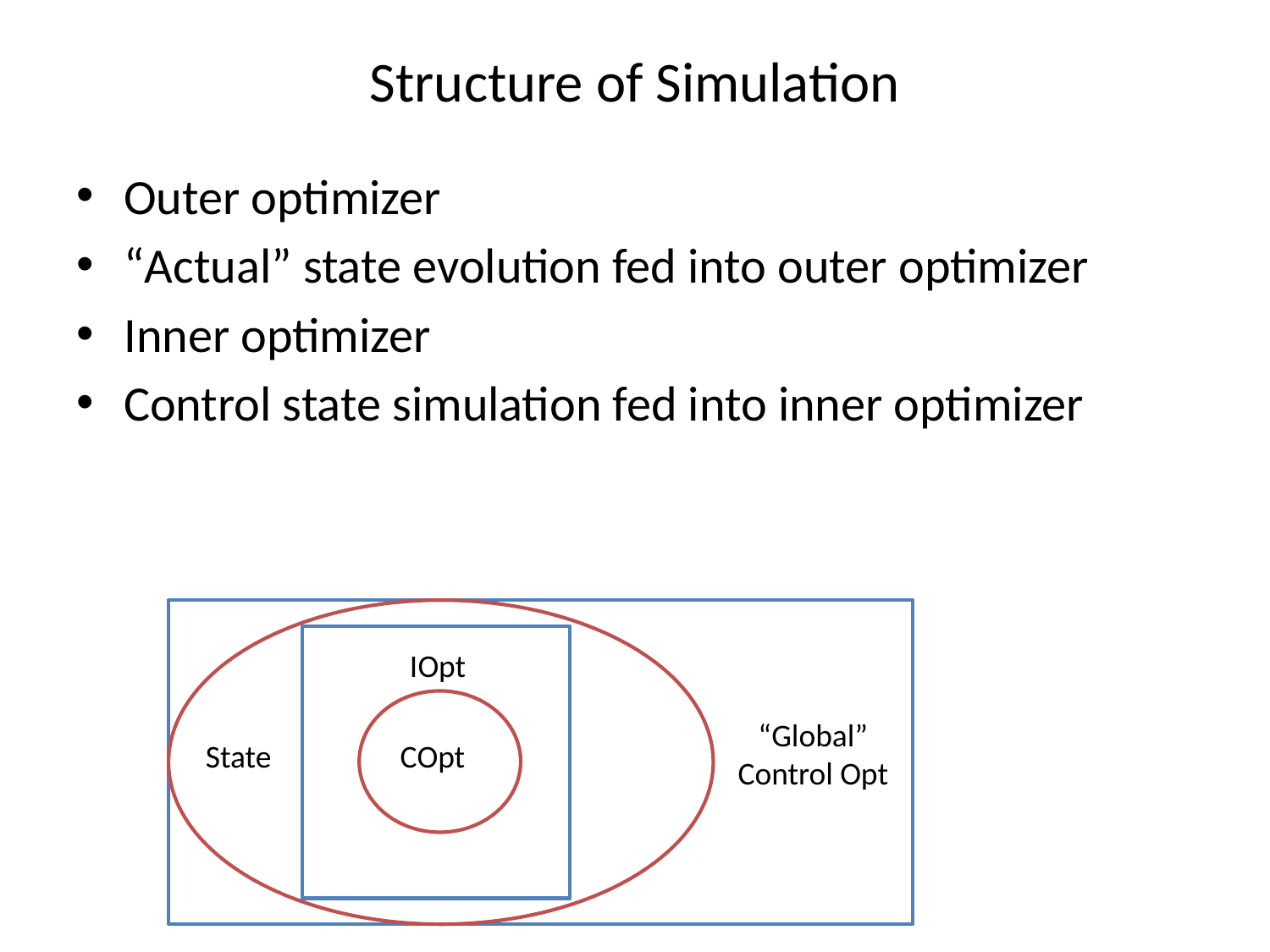

# Structure of Simulation
Outer optimizer
“Actual” state evolution fed into outer optimizer
Inner optimizer
Control state simulation fed into inner optimizer

IOpt

“Global” Control Opt
State
COpt